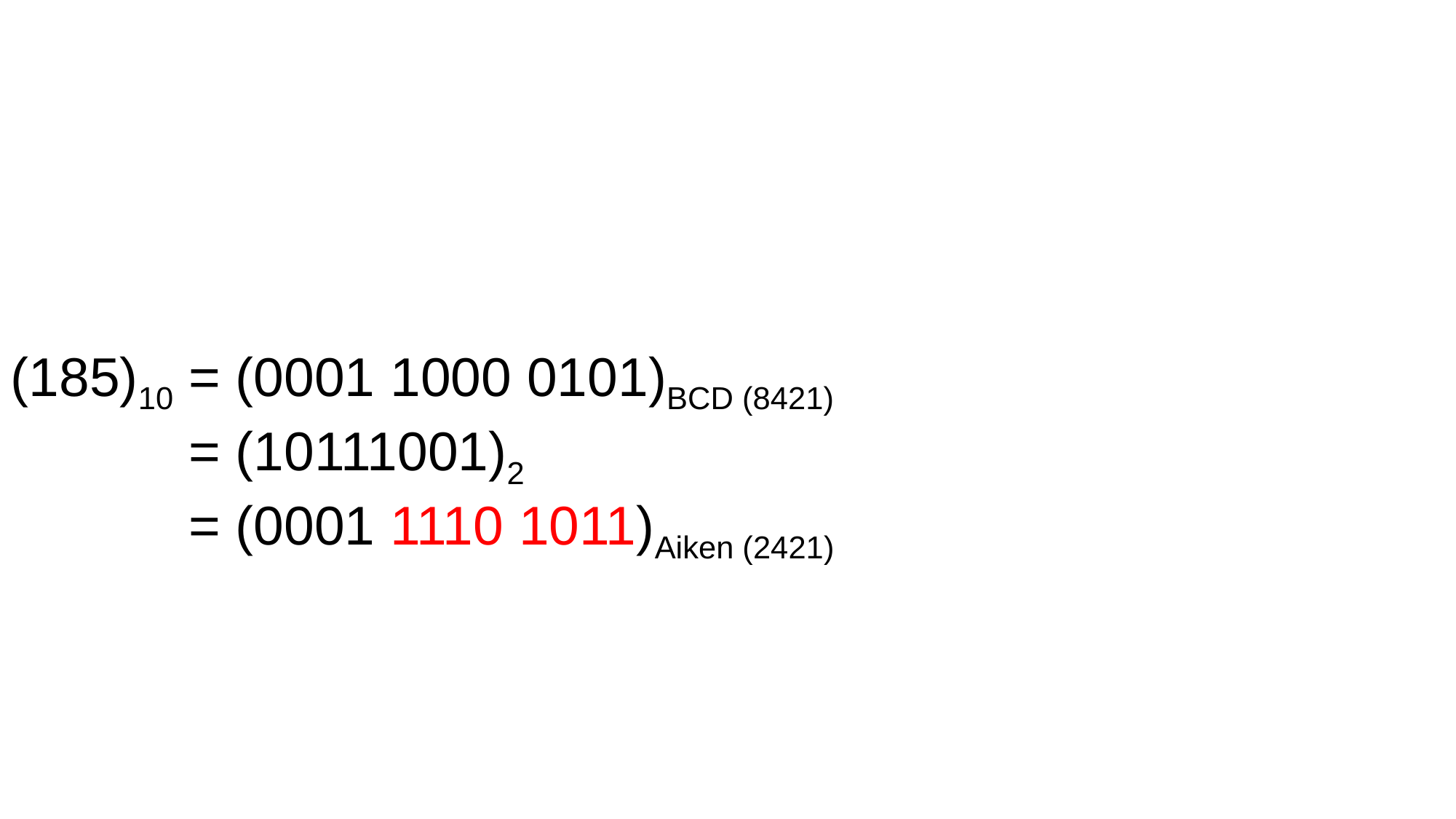

(185)10 = (0001 1000 0101)BCD (8421)
(185)10 = (10111001)2
(185)10 = (0001 1110 1011)Aiken (2421)